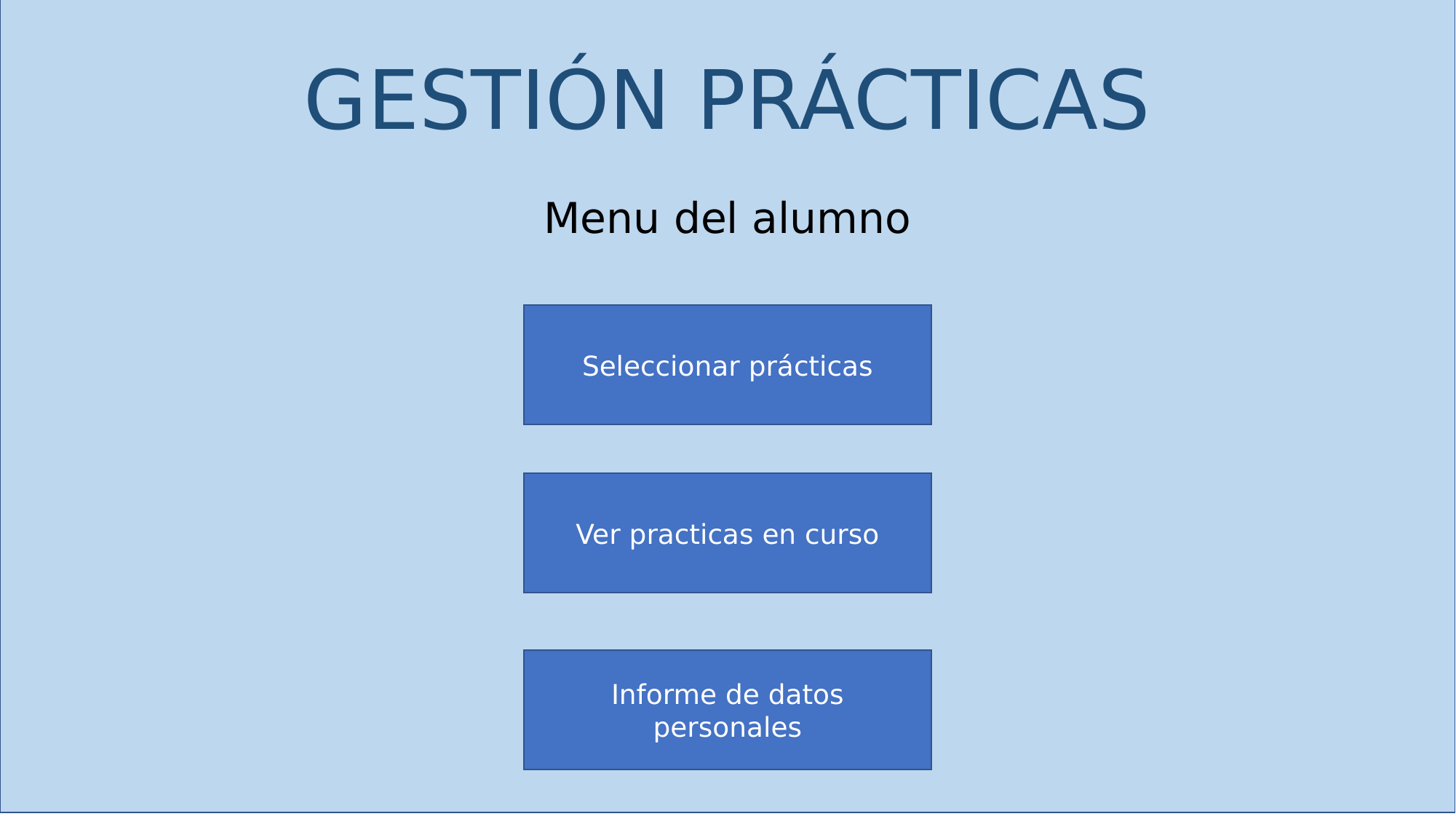

GESTIÓN PRÁCTICAS
Menu del alumno
Seleccionar prácticas
Ver practicas en curso
Informe de datos personales